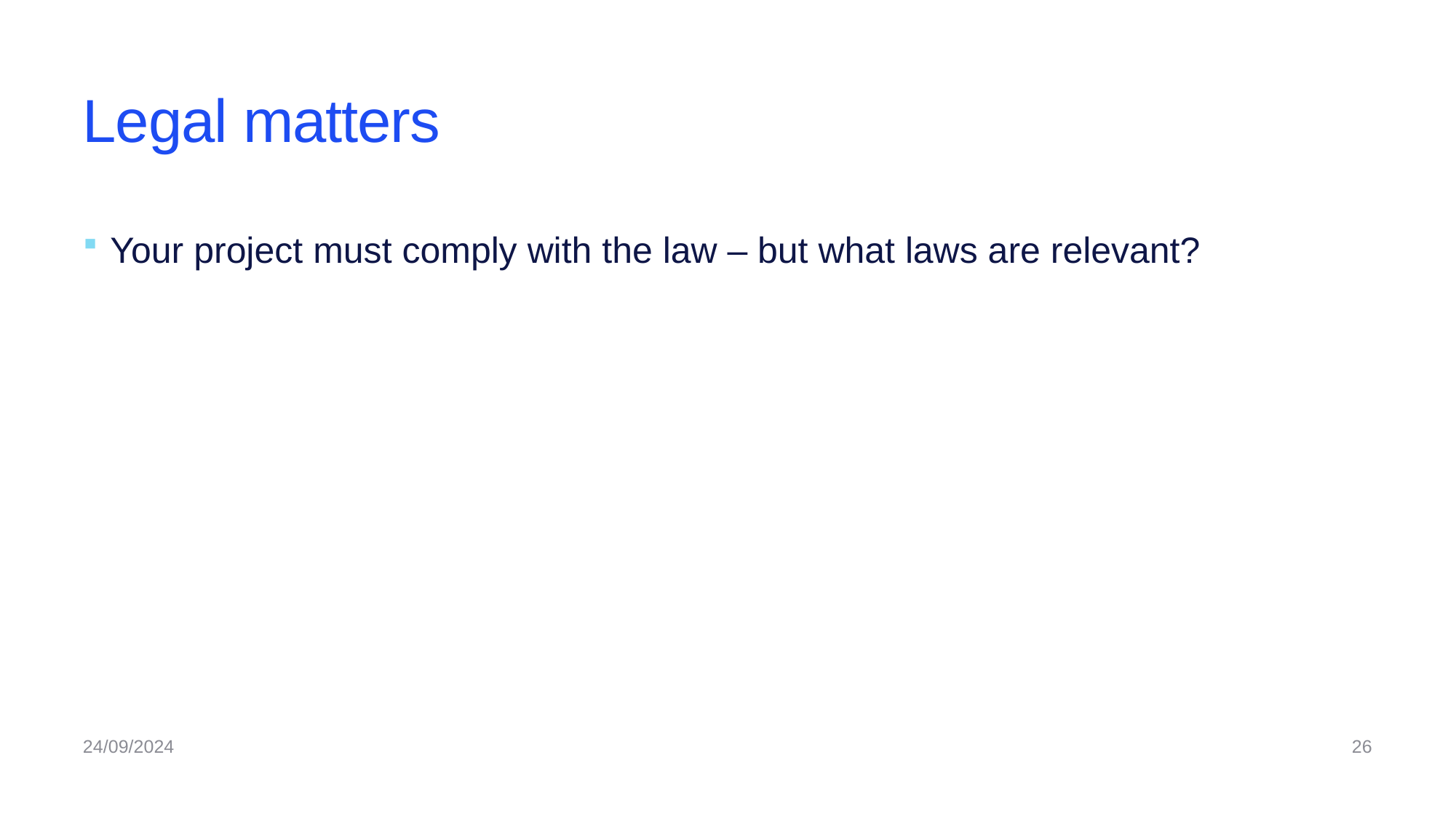

# Legal matters
Your project must comply with the law – but what laws are relevant?
24/09/2024
26